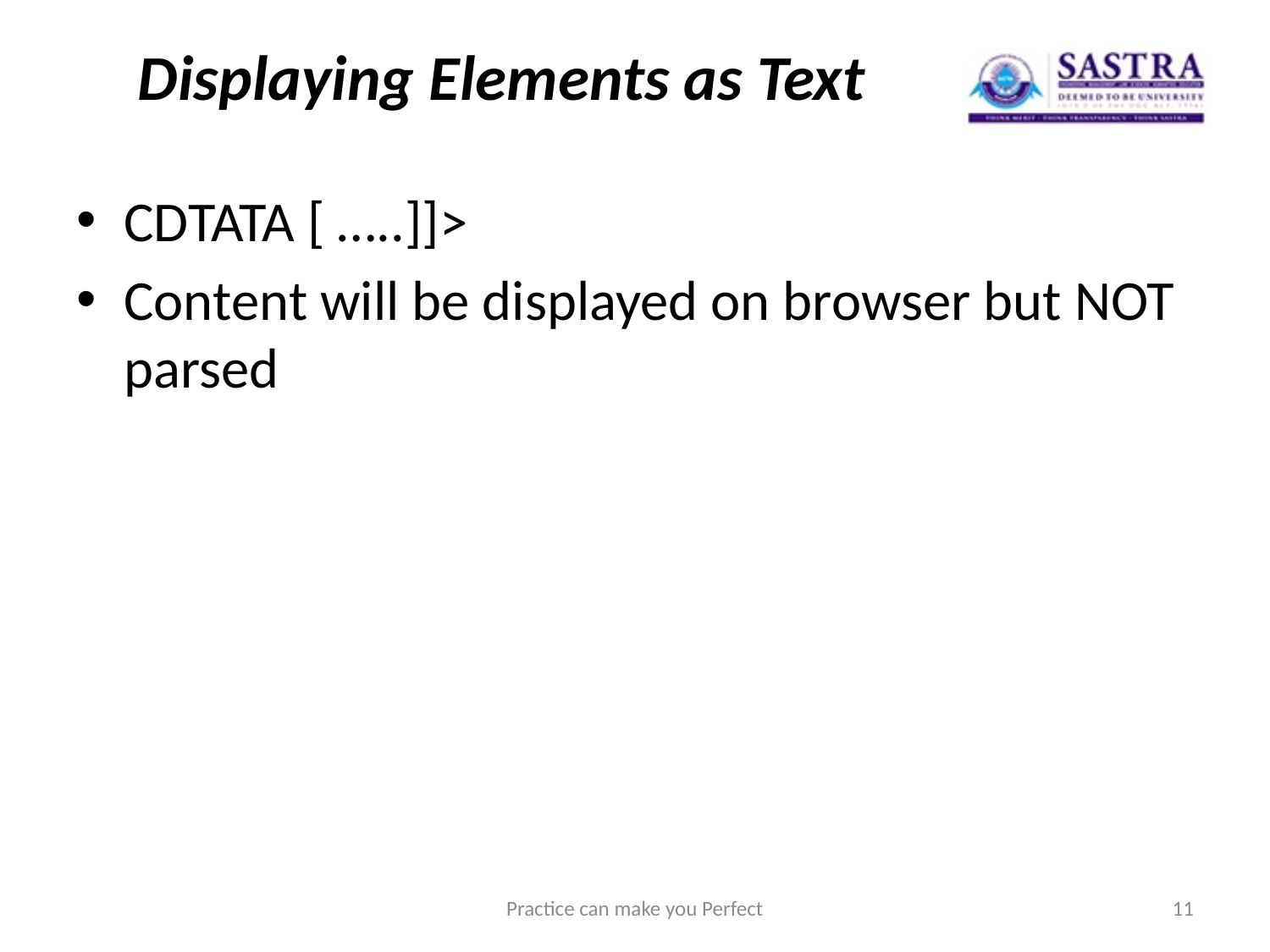

# Displaying Elements as Text
CDTATA [ …..]]>
Content will be displayed on browser but NOT parsed

Practice can make you Perfect
11